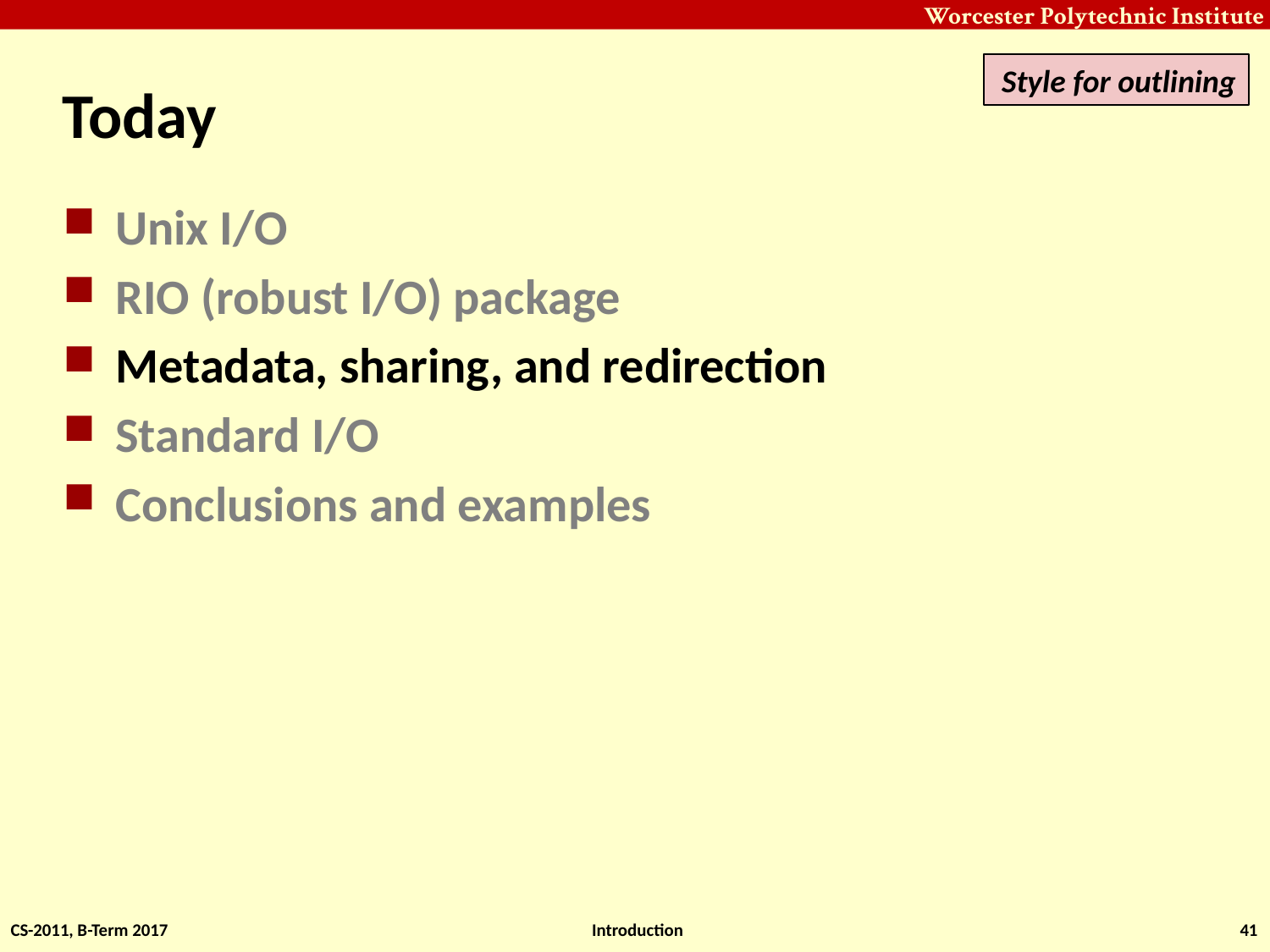

Style for outlining
# Today
Unix I/O
RIO (robust I/O) package
Metadata, sharing, and redirection
Standard I/O
Conclusions and examples
CS-2011, B-Term 2017
Introduction
41